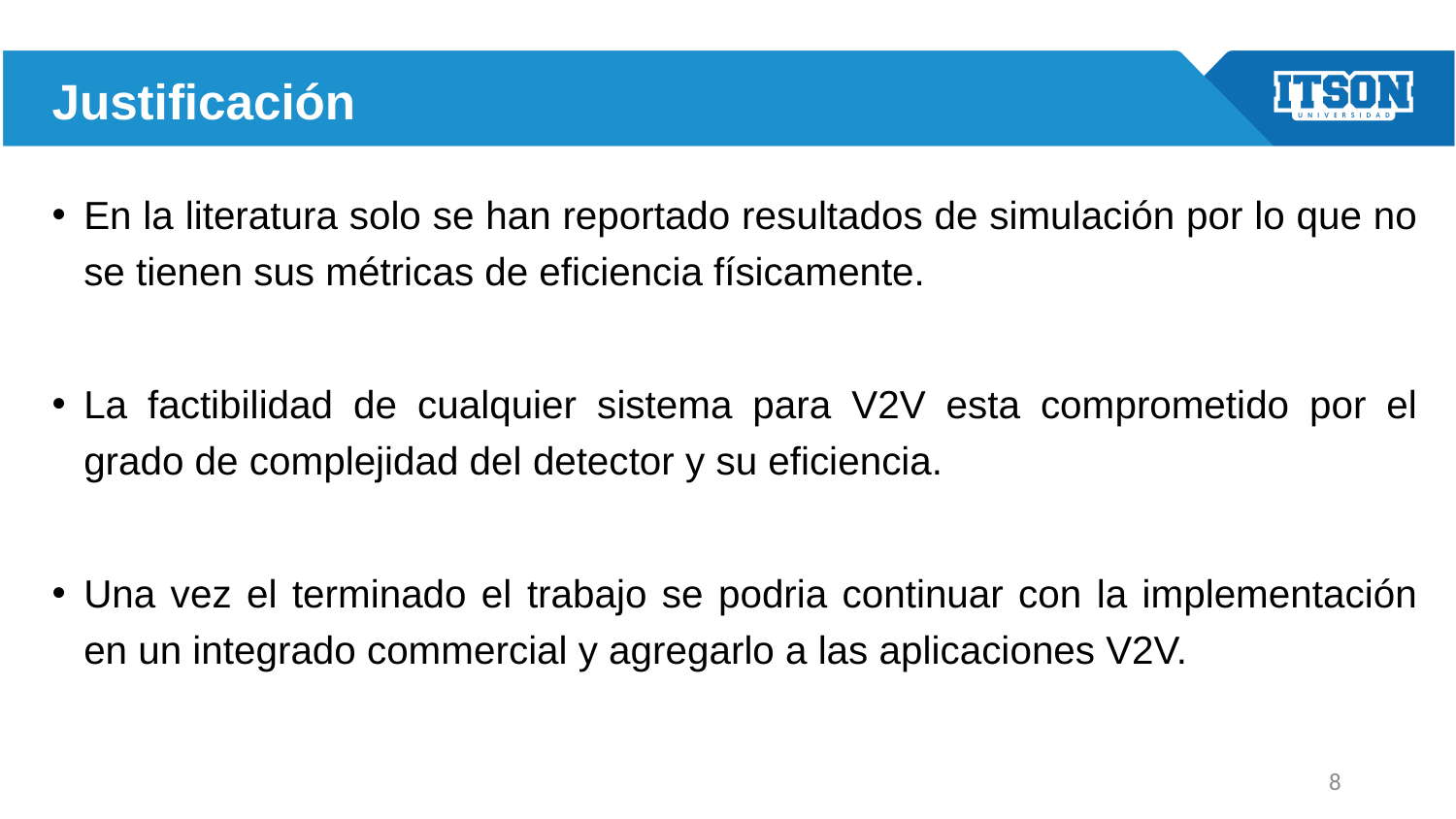

# Justificación
En la literatura solo se han reportado resultados de simulación por lo que no se tienen sus métricas de eficiencia físicamente.

La factibilidad de cualquier sistema para V2V esta comprometido por el grado de complejidad del detector y su eficiencia.

Una vez el terminado el trabajo se podria continuar con la implementación en un integrado commercial y agregarlo a las aplicaciones V2V.
8